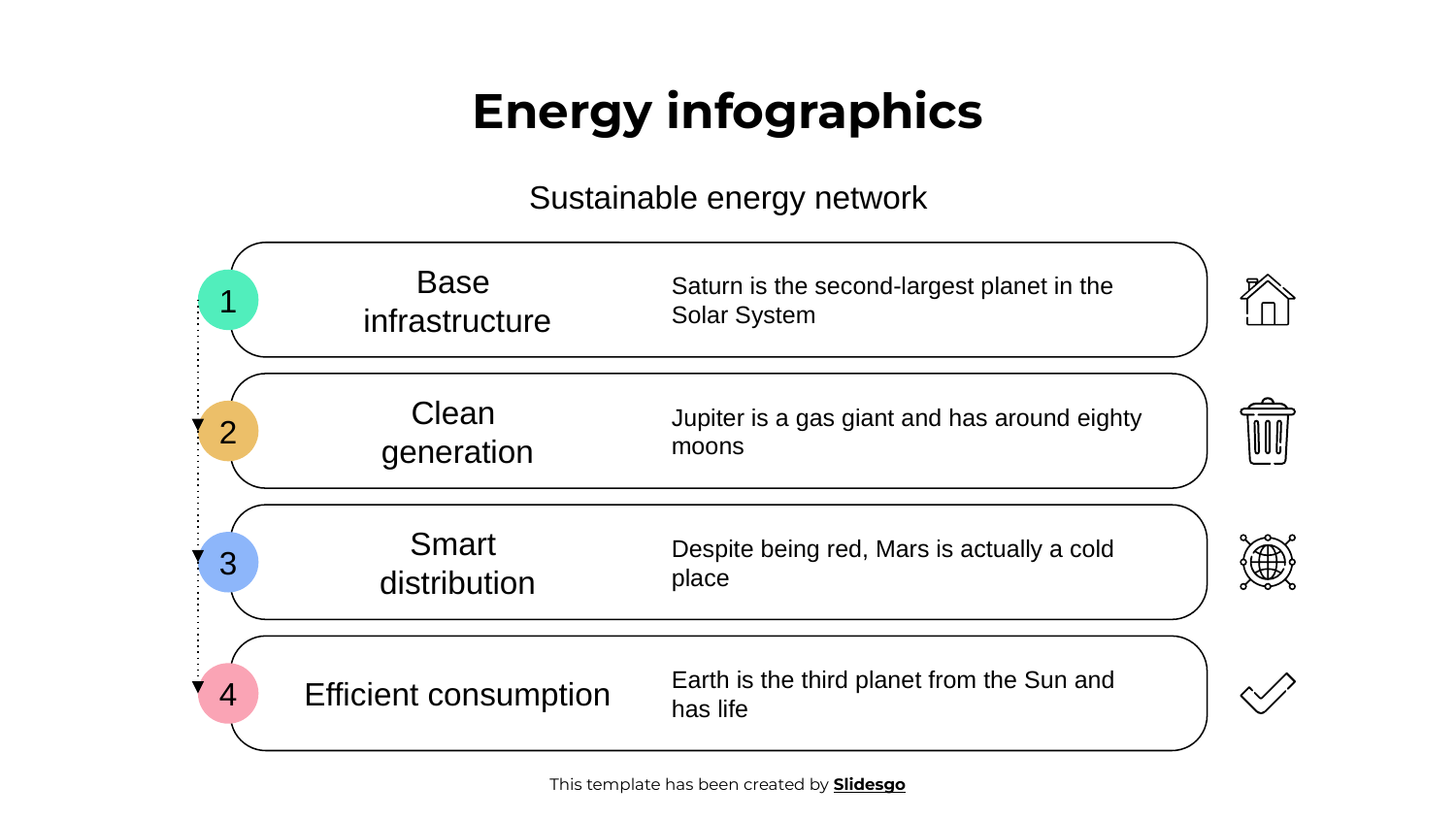

# Energy infographics
Sustainable energy network

Base
infrastructure
Saturn is the second-largest planet in the Solar System
1

Clean
generation
Jupiter is a gas giant and has around eighty moons

2

Smart
distribution
Despite being red, Mars is actually a cold place
3

Efficient consumption
Earth is the third planet from the Sun and has life
4

This template has been created by Slidesgo